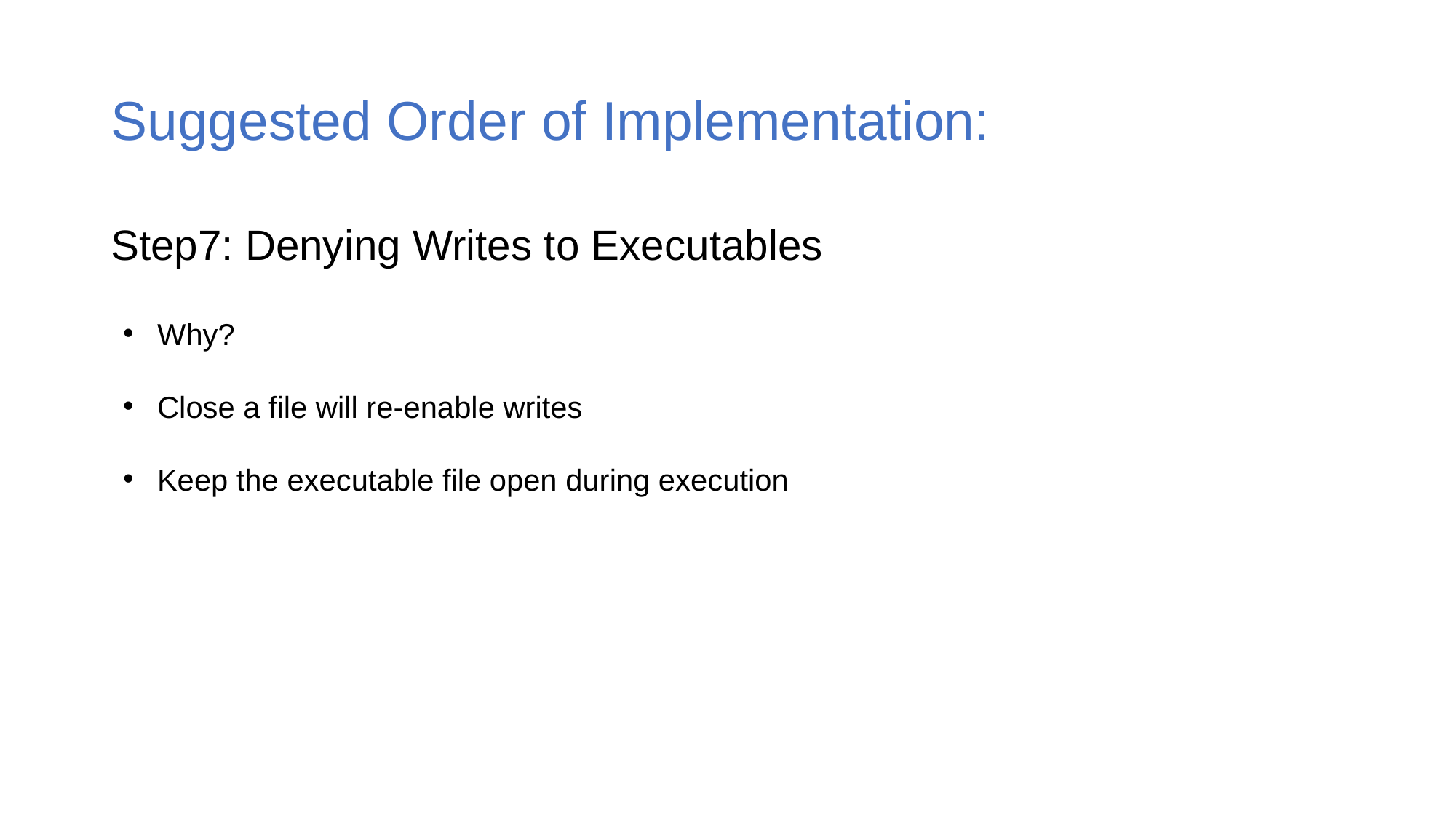

# Suggested Order of Implementation:
Step7: Denying Writes to Executables
Why?

Close a file will re-enable writes

Keep the executable file open during execution